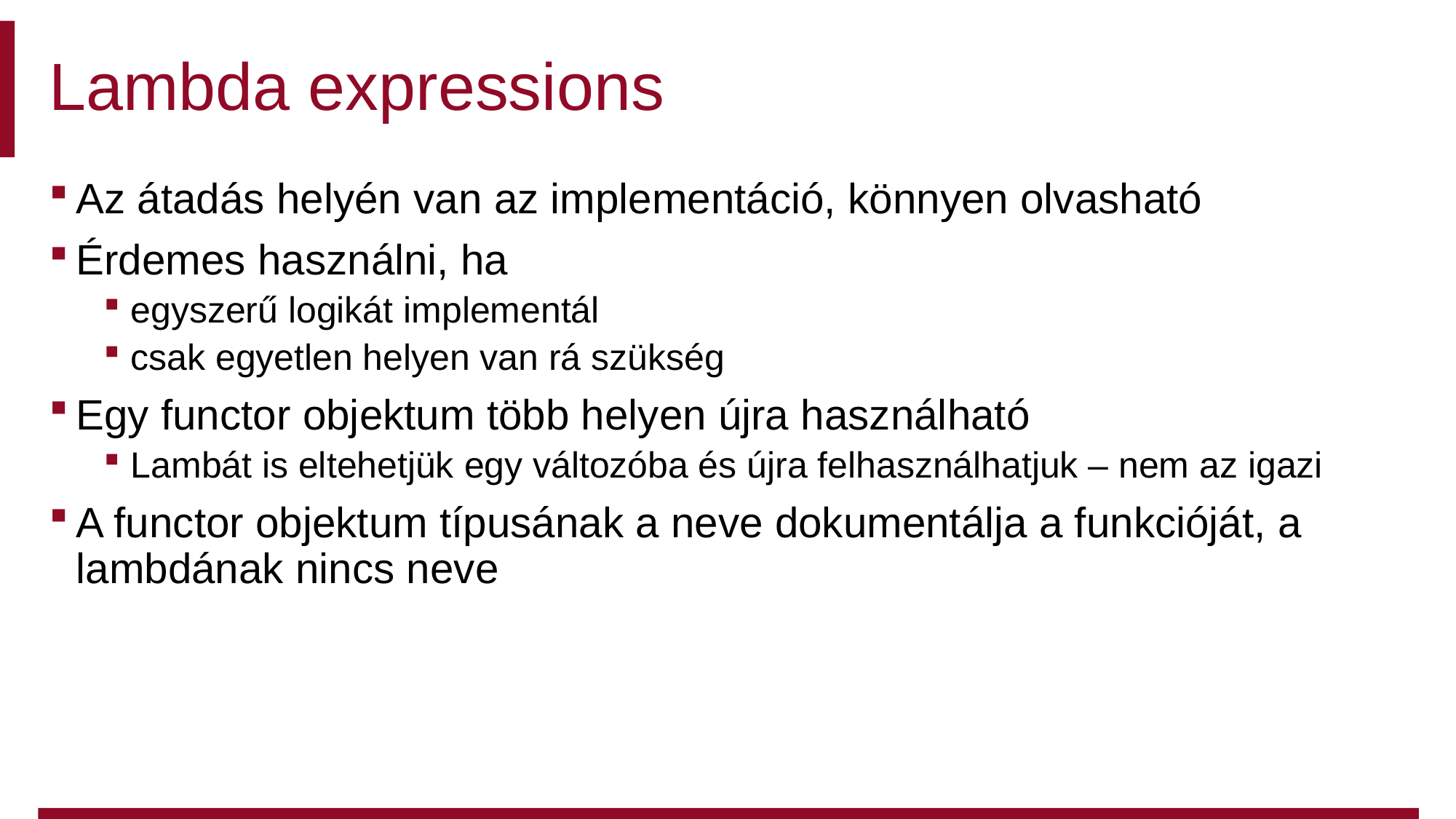

# Lambda expressions
Az átadás helyén van az implementáció, könnyen olvasható
Érdemes használni, ha
egyszerű logikát implementál
csak egyetlen helyen van rá szükség
Egy functor objektum több helyen újra használható
Lambát is eltehetjük egy változóba és újra felhasználhatjuk – nem az igazi
A functor objektum típusának a neve dokumentálja a funkcióját, a lambdának nincs neve